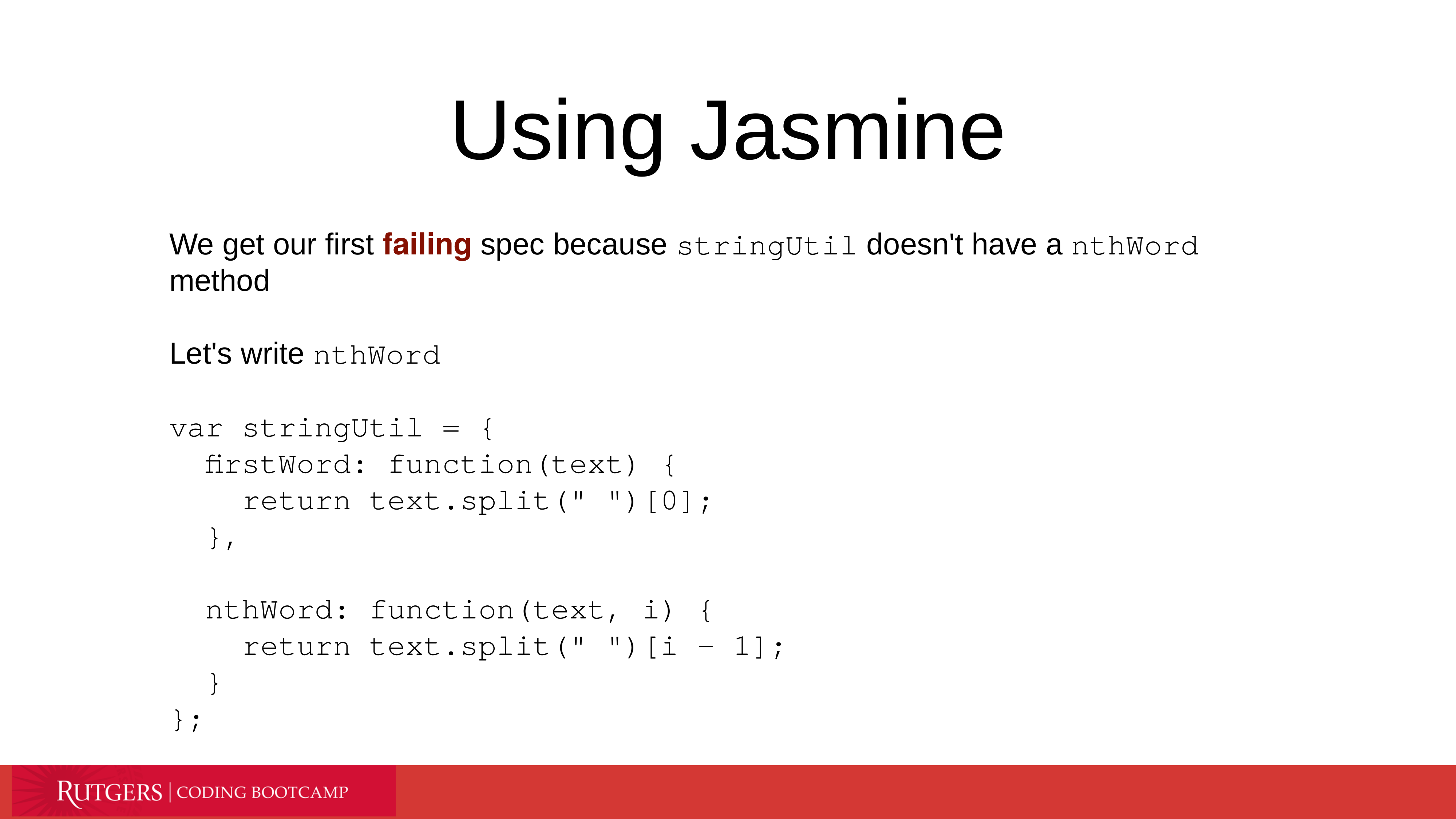

# Using Jasmine
We get our first failing spec because stringUtil doesn't have a nthWord method

Let's write nthWord

var stringUtil = {
  firstWord: function(text) {
    return text.split(" ")[0];
  },

  nthWord: function(text, i) {
    return text.split(" ")[i - 1];
  }
};